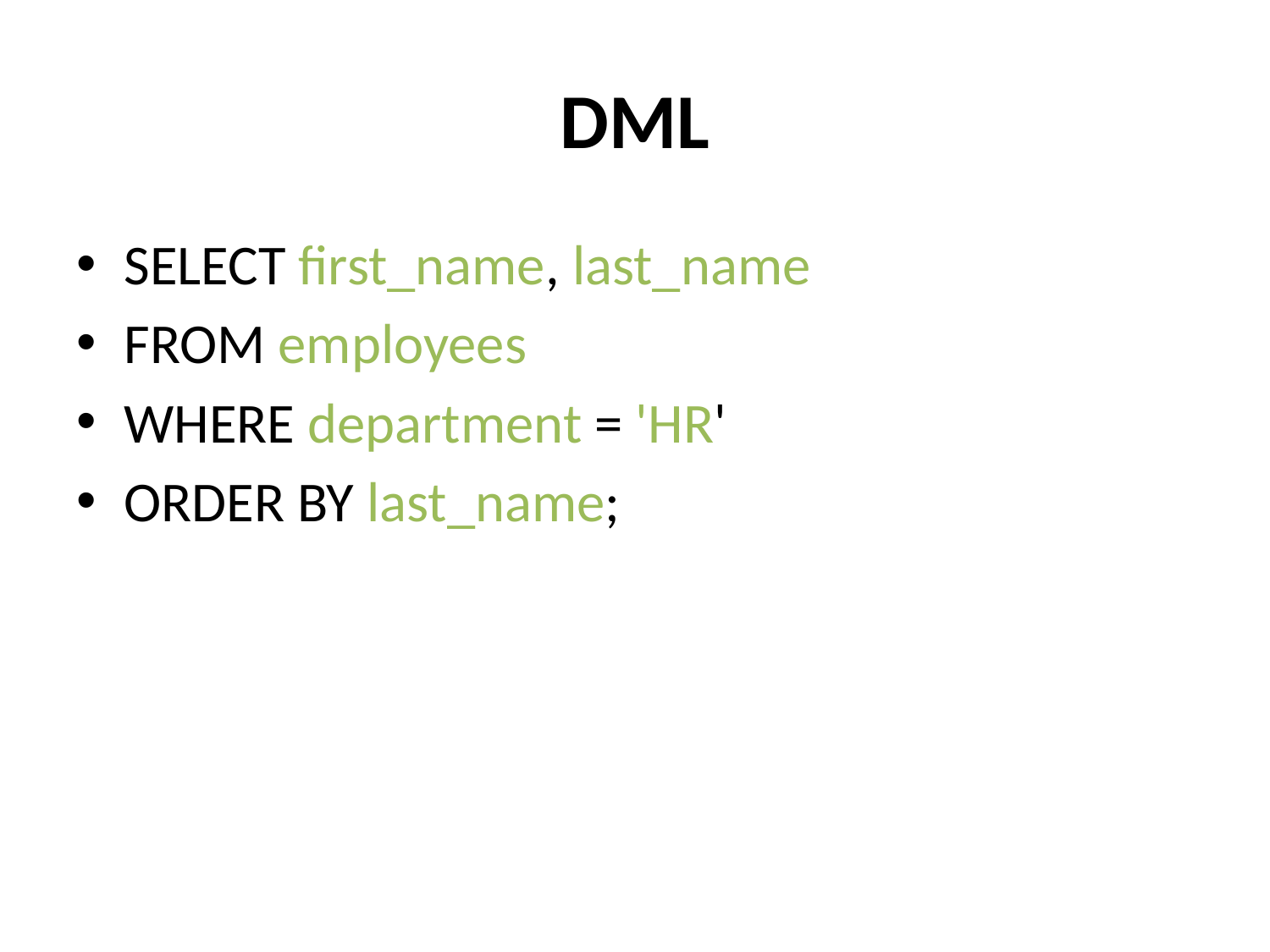

# DML
SELECT first_name, last_name
FROM employees
WHERE department = 'HR'
ORDER BY last_name;